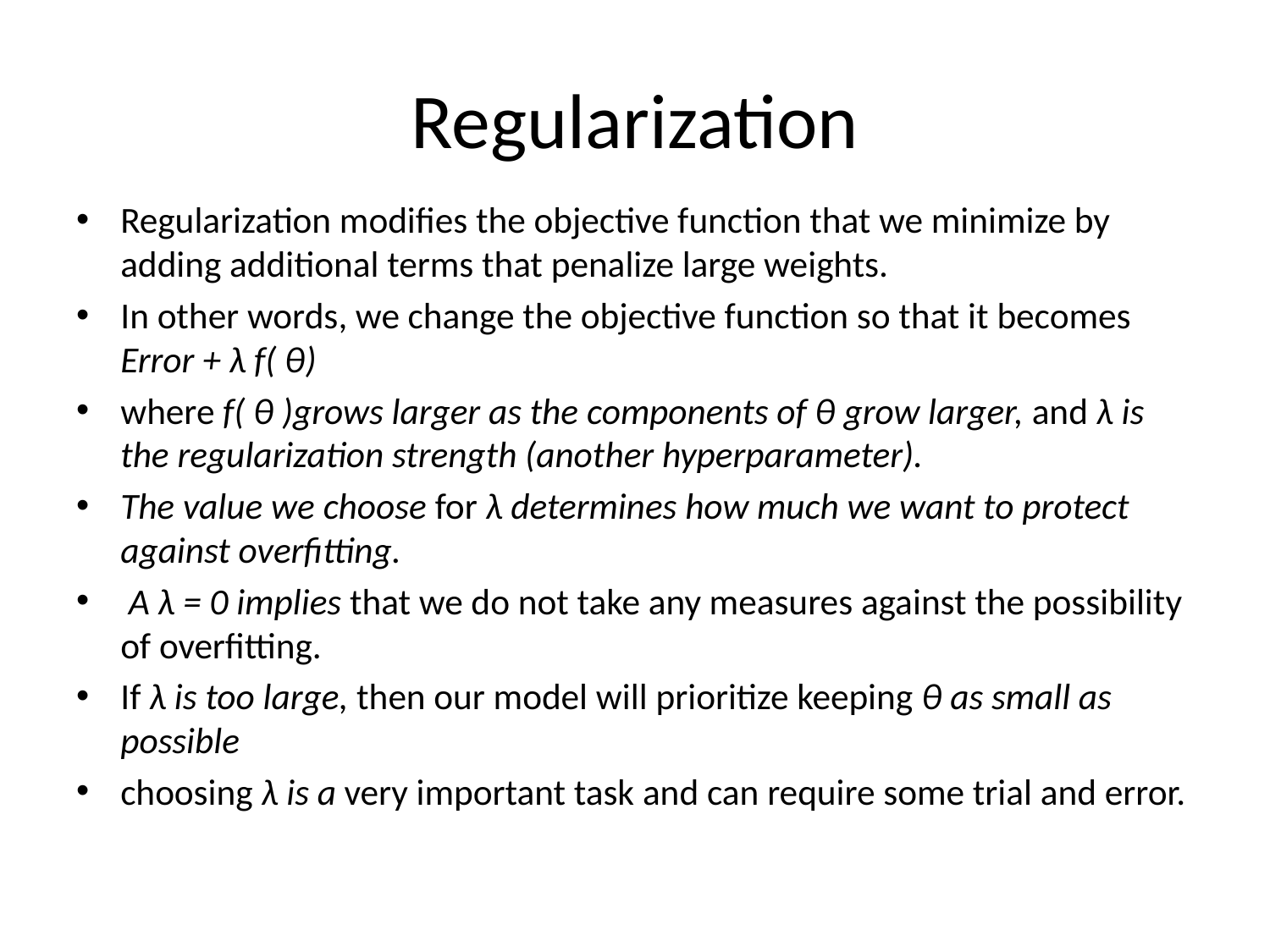

# Regularization
Regularization modifies the objective function that we minimize by adding additional terms that penalize large weights.
In other words, we change the objective function so that it becomes Error + λ f( θ)
where f( θ )grows larger as the components of θ grow larger, and λ is the regularization strength (another hyperparameter).
The value we choose for λ determines how much we want to protect against overfitting.
 A λ = 0 implies that we do not take any measures against the possibility of overfitting.
If λ is too large, then our model will prioritize keeping θ as small as possible
choosing λ is a very important task and can require some trial and error.